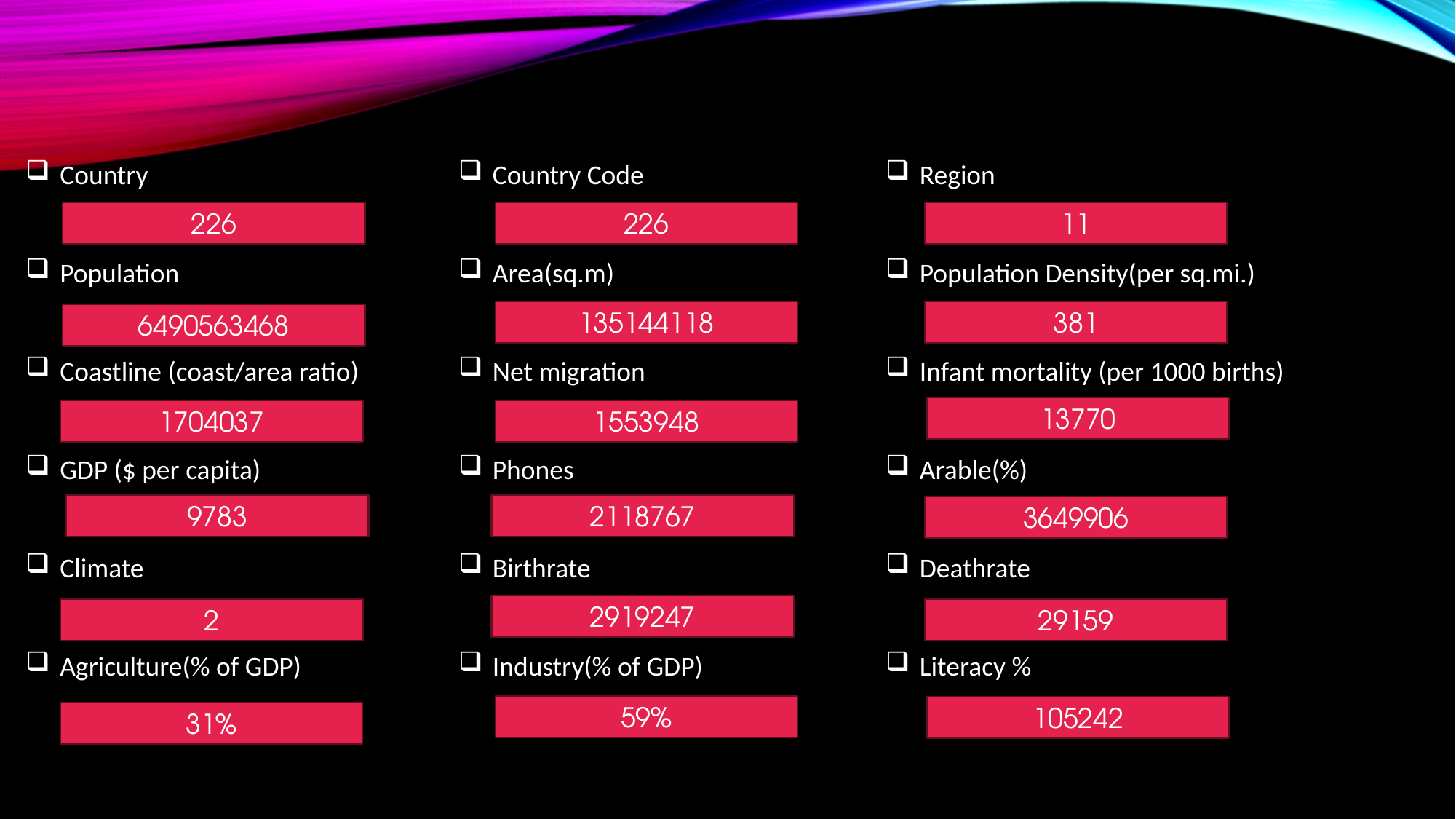

Country

Population

Coastline (coast/area ratio)

GDP ($ per capita)

Climate

Agriculture(% of GDP)
Country Code

Area(sq.m)

Net migration

Phones

Birthrate

Industry(% of GDP)

Region

Population Density(per sq.mi.)

Infant mortality (per 1000 births)

Arable(%)

Deathrate

Literacy %
226
226
11
135144118
381
6490563468
13770
1553948
1704037
9783
2118767
3649906
2919247
2
29159
59%
105242
31%